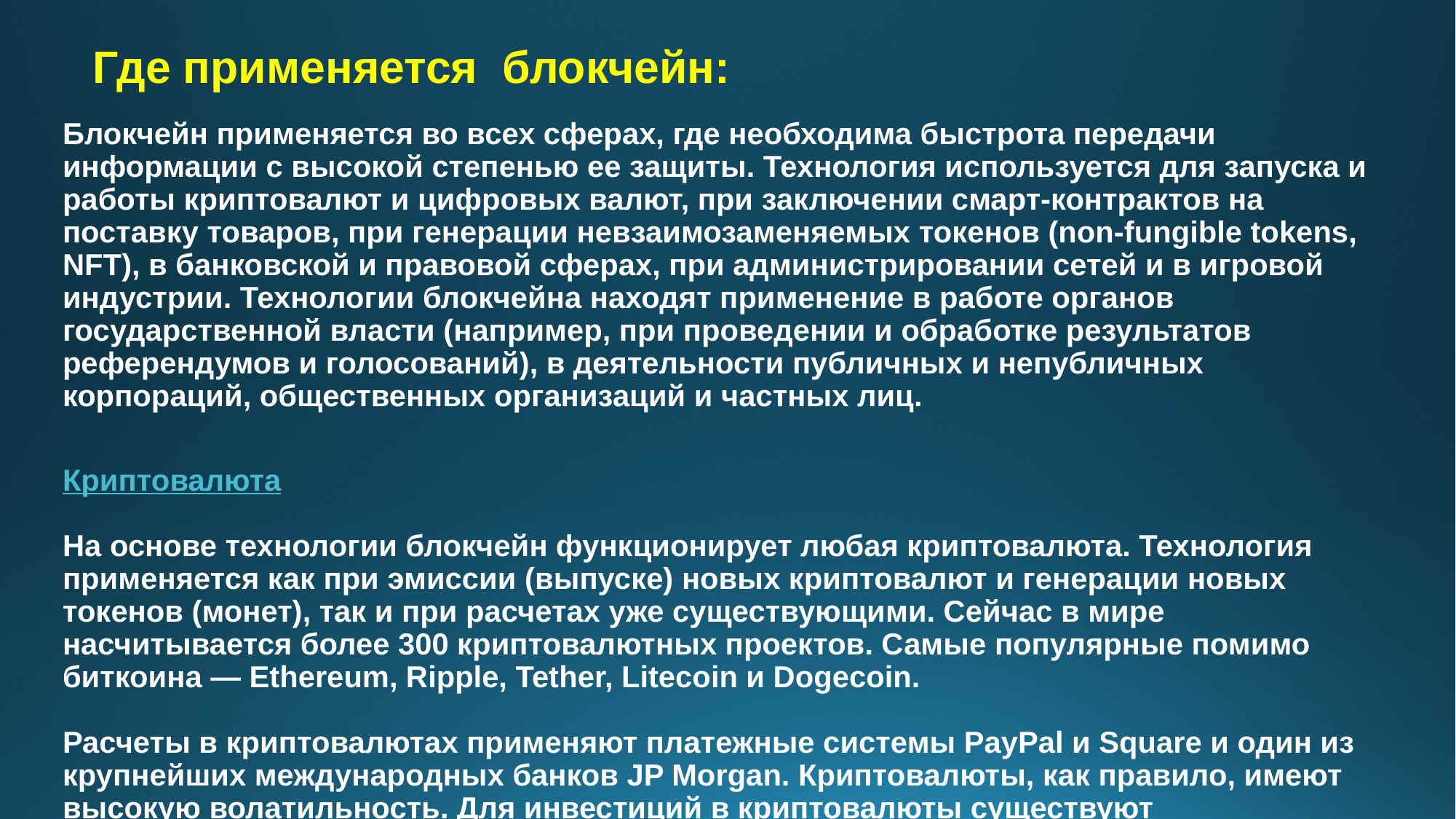

# Где применяется  блокчейн:
Блокчейн применяется во всех сферах, где необходима быстрота передачи информации с высокой степенью ее защиты. Технология используется для запуска и работы криптовалют и цифровых валют, при заключении смарт-контрактов на поставку товаров, при генерации невзаимозаменяемых токенов (non-fungible tokens, NFT), в банковской и правовой сферах, при администрировании сетей и в игровой индустрии. Технологии блокчейна находят применение в работе органов государственной власти (например, при проведении и обработке результатов референдумов и голосований), в деятельности публичных и непубличных корпораций, общественных организаций и частных лиц.
Криптовалюта
На основе технологии блокчейн функционирует любая криптовалюта. Технология применяется как при эмиссии (выпуске) новых криптовалют и генерации новых токенов (монет), так и при расчетах уже существующими. Сейчас в мире насчитывается более 300 криптовалютных проектов. Самые популярные помимо биткоина — Ethereum, Ripple, Tether, Litecoin и Dogecoin.
Расчеты в криптовалютах применяют платежные системы PayPal и Square и один из крупнейших международных банков JP Morgan. Криптовалюты, как правило, имеют высокую волатильность. Для инвестиций в криптовалюты существуют специализированные криптовалютные биржи.